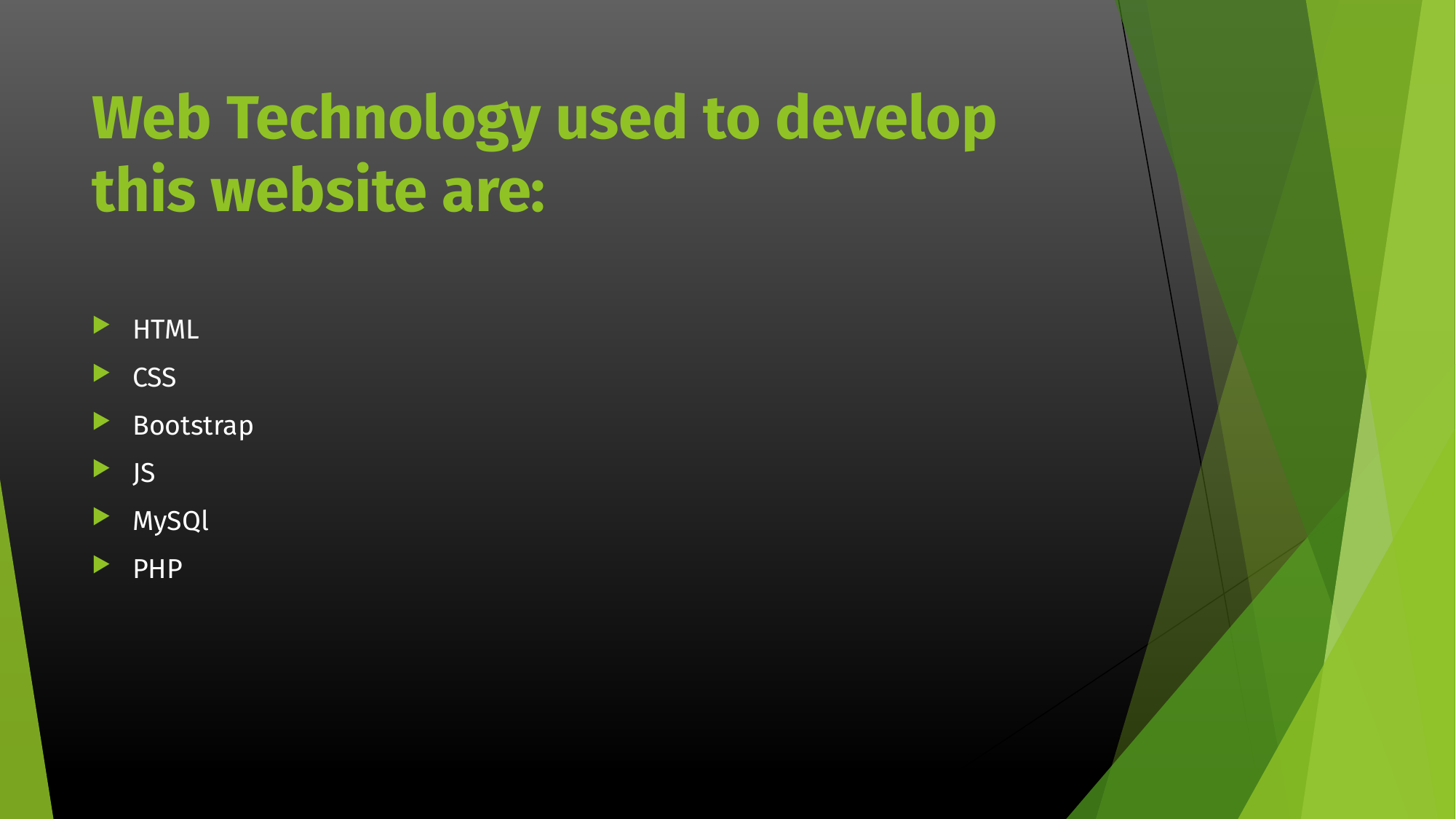

# Web Technology used to develop this website are:

HTML
CSS
Bootstrap
JS
MySQl
PHP